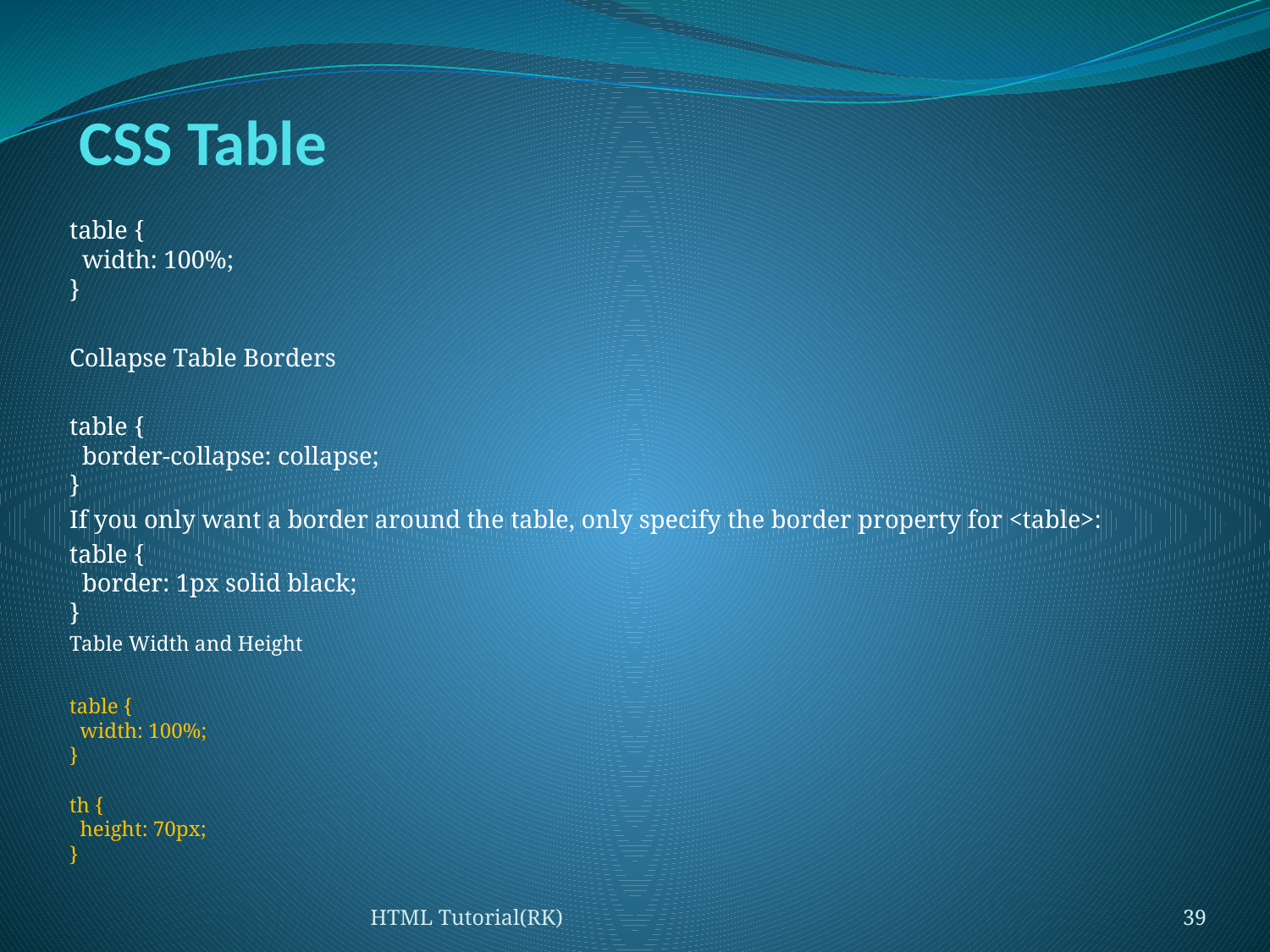

# CSS Table
table {
  width: 100%;
}

Collapse Table Borders

table {
  border-collapse: collapse;
}
If you only want a border around the table, only specify the border property for <table>:
table {
  border: 1px solid black;
}
Table Width and Height

table {
  width: 100%;
}
th {
  height: 70px;
}
HTML Tutorial(RK)
39